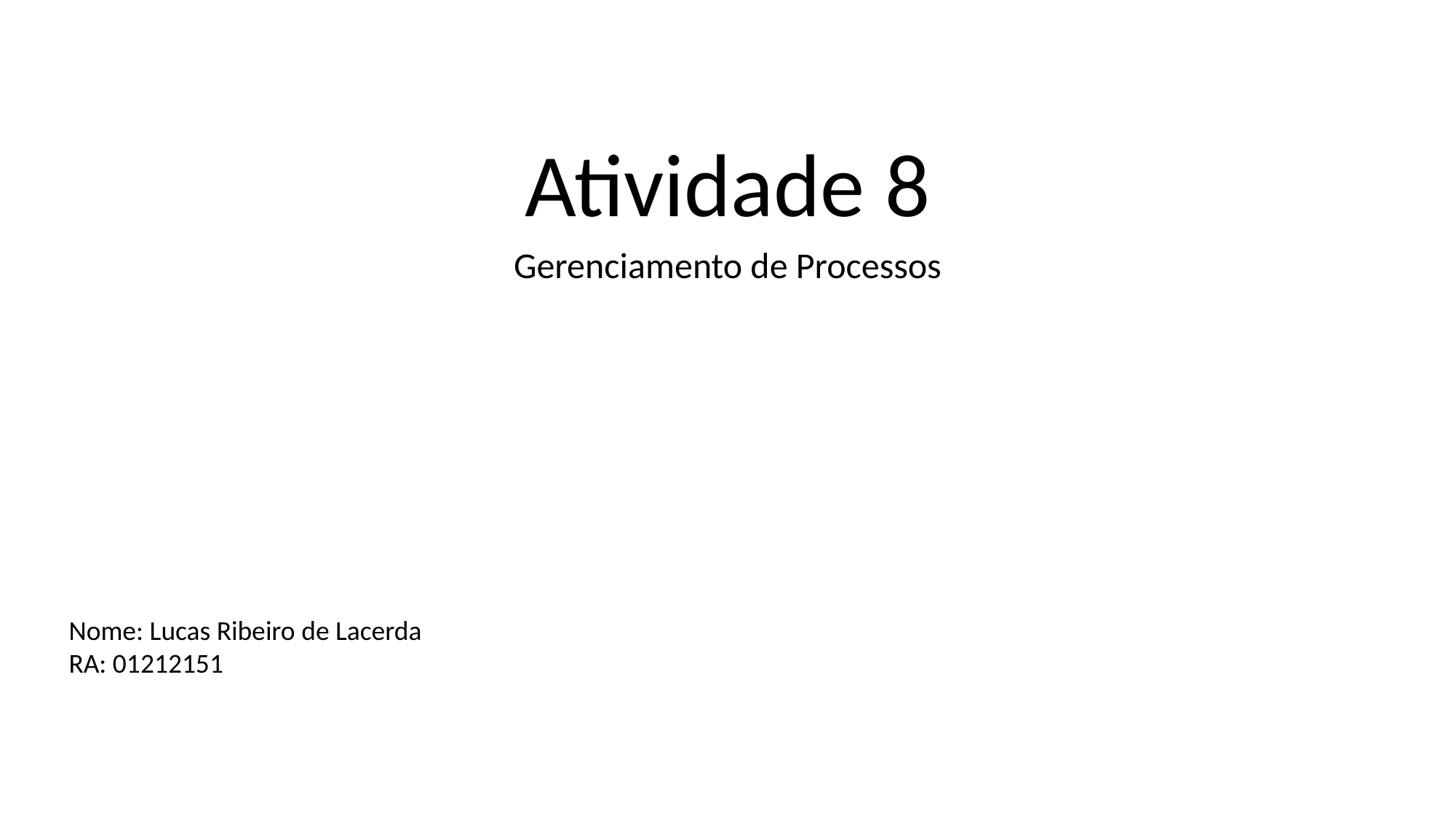

# Atividade 8
Gerenciamento de Processos
Nome: Lucas Ribeiro de Lacerda
RA: 01212151